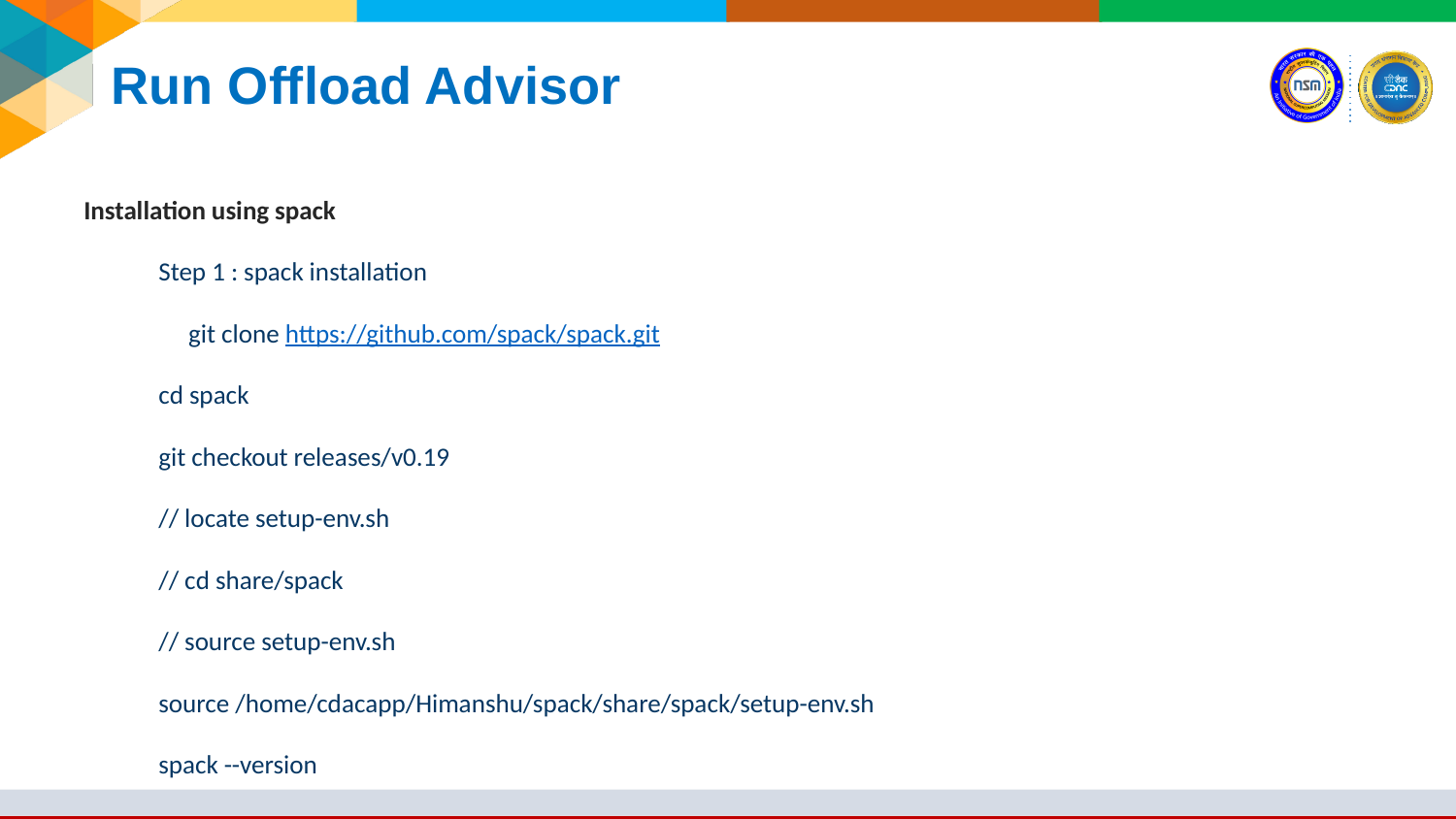

# Run Offload Advisor
Installation using spack
Step 1 : spack installation
	git clone https://github.com/spack/spack.git
cd spack
git checkout releases/v0.19
// locate setup-env.sh
// cd share/spack
// source setup-env.sh
source /home/cdacapp/Himanshu/spack/share/spack/setup-env.sh
spack --version